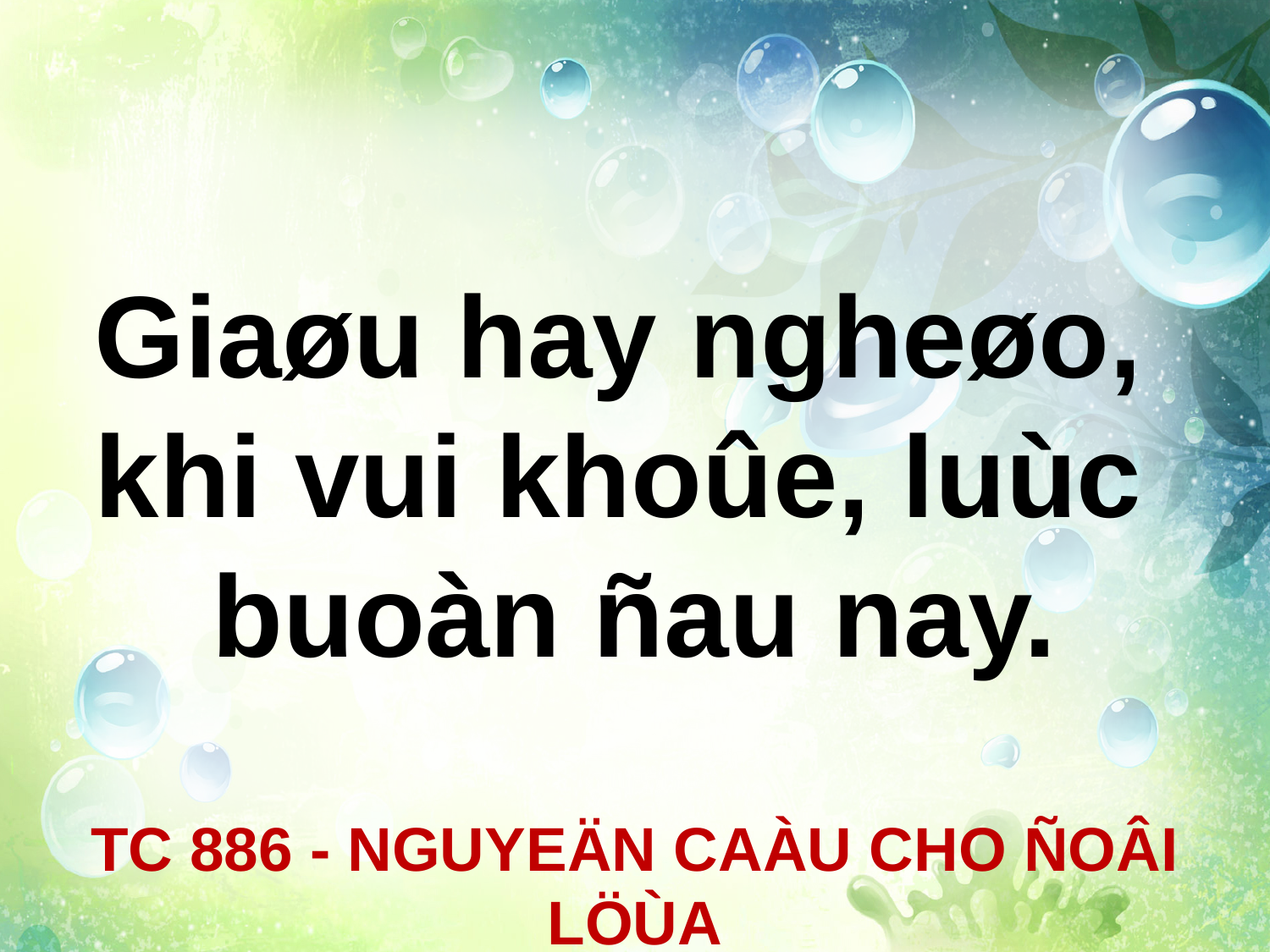

Giaøu hay ngheøo,
khi vui khoûe, luùc
buoàn ñau nay.
TC 886 - NGUYEÄN CAÀU CHO ÑOÂI LÖÙA